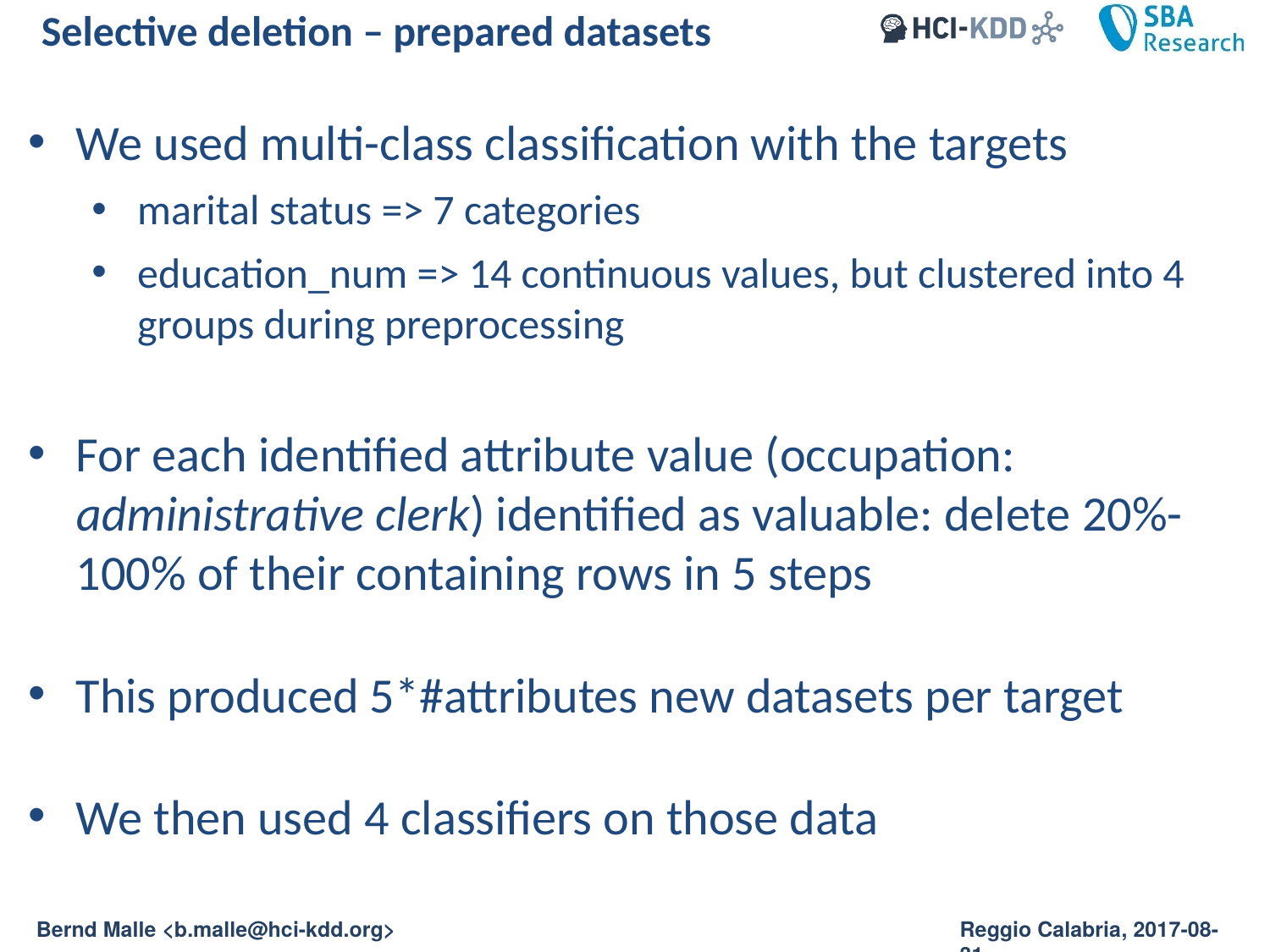

# Selective deletion – prepared datasets
We used multi-class classification with the targets
marital status => 7 categories
education_num => 14 continuous values, but clustered into 4 groups during preprocessing

For each identified attribute value (occupation: administrative clerk) identified as valuable: delete 20%-100% of their containing rows in 5 steps

This produced 5*#attributes new datasets per target

We then used 4 classifiers on those data